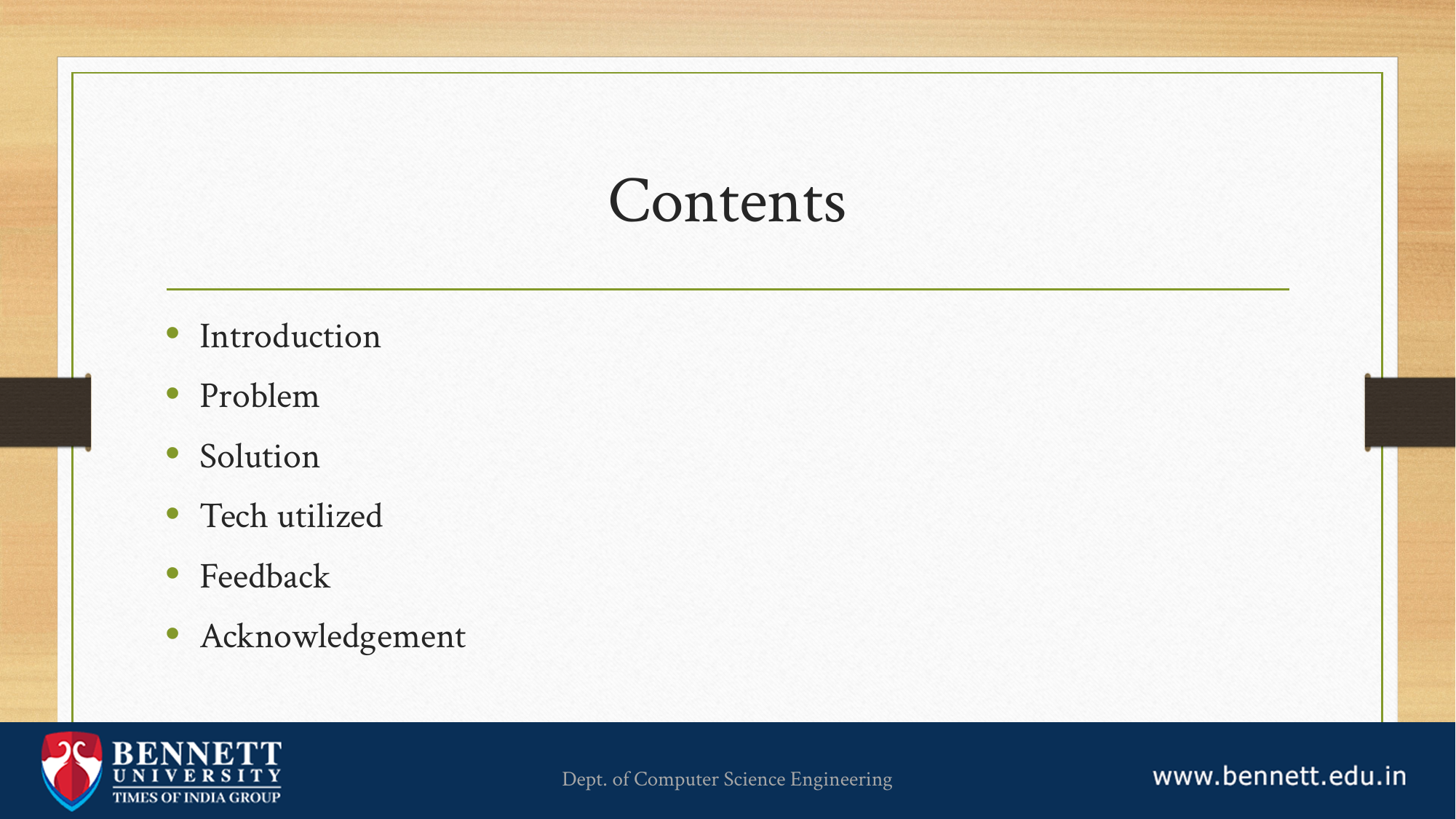

# Contents
Introduction
Problem
Solution
Tech utilized
Feedback
Acknowledgement